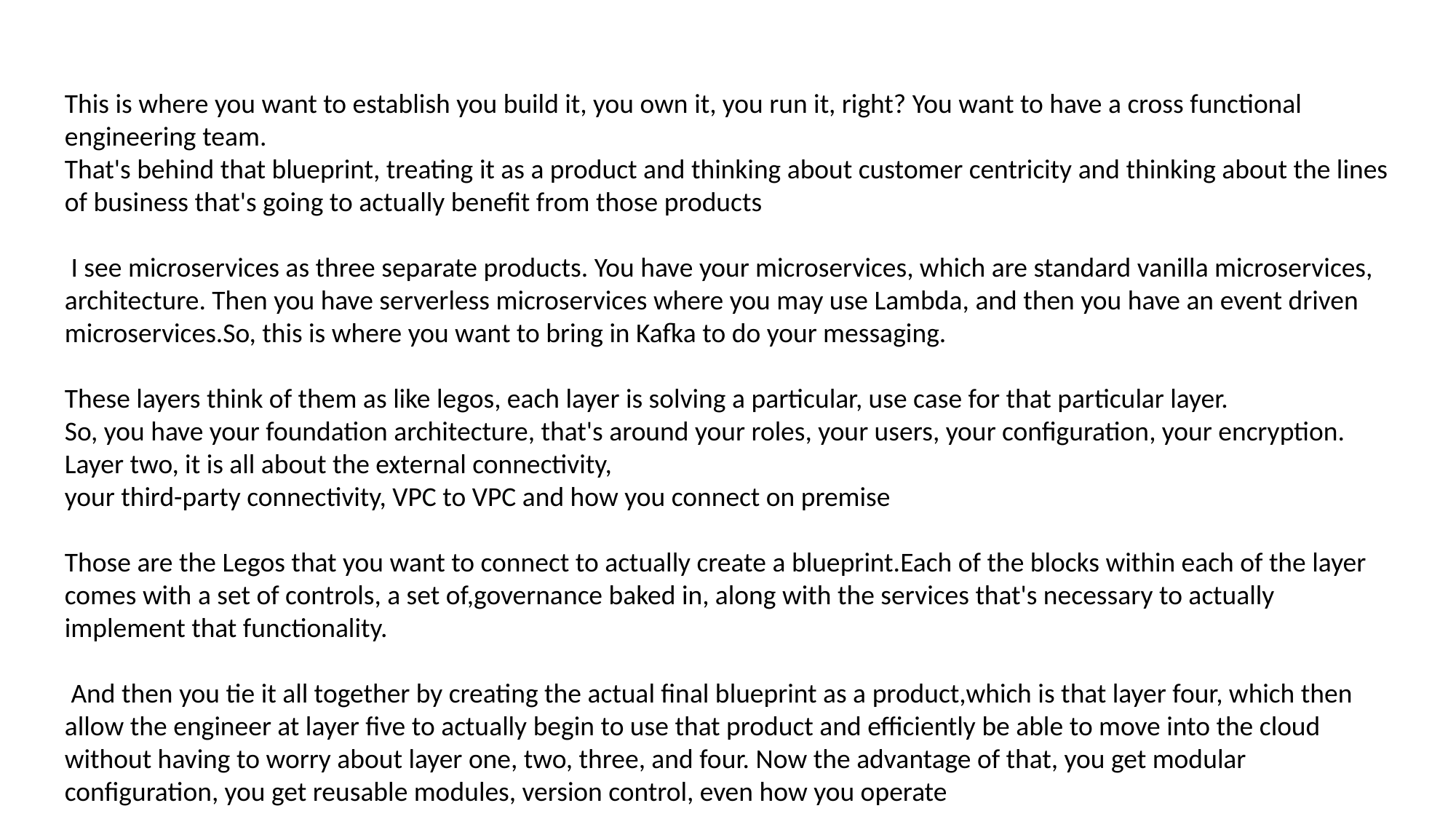

This is where you want to establish you build it, you own it, you run it, right? You want to have a cross functional engineering team.
That's behind that blueprint, treating it as a product and thinking about customer centricity and thinking about the lines of business that's going to actually benefit from those products

 I see microservices as three separate products. You have your microservices, which are standard vanilla microservices, architecture. Then you have serverless microservices where you may use Lambda, and then you have an event driven microservices.So, this is where you want to bring in Kafka to do your messaging.

These layers think of them as like legos, each layer is solving a particular, use case for that particular layer.
So, you have your foundation architecture, that's around your roles, your users, your configuration, your encryption.
Layer two, it is all about the external connectivity,
your third-party connectivity, VPC to VPC and how you connect on premise

Those are the Legos that you want to connect to actually create a blueprint.Each of the blocks within each of the layer comes with a set of controls, a set of,governance baked in, along with the services that's necessary to actually implement that functionality.

 And then you tie it all together by creating the actual final blueprint as a product,which is that layer four, which then allow the engineer at layer five to actually begin to use that product and efficiently be able to move into the cloud without having to worry about layer one, two, three, and four. Now the advantage of that, you get modular configuration, you get reusable modules, version control, even how you operate